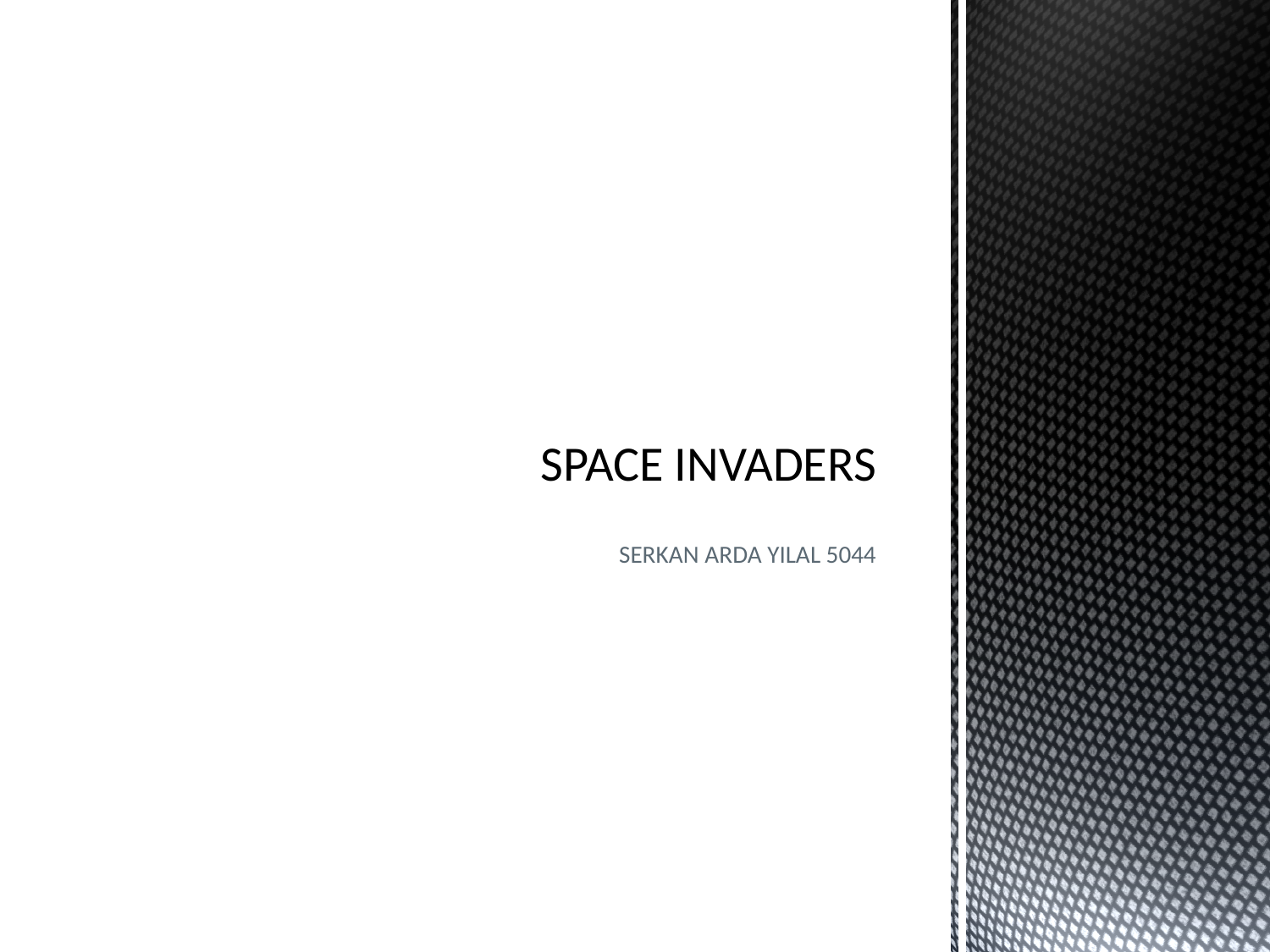

# SPACE INVADERS

SERKAN ARDA YILAL 5044